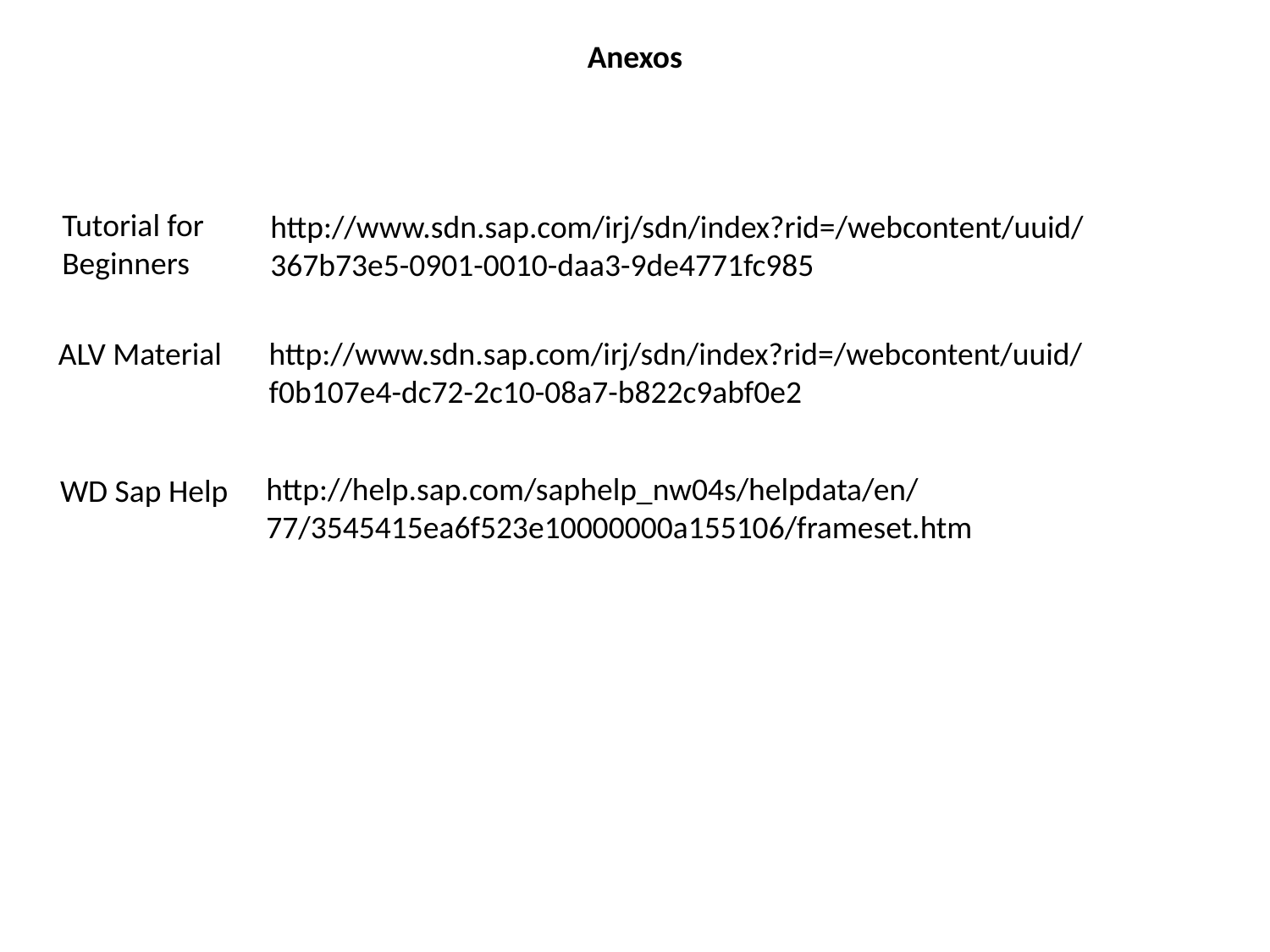

Anexos
Tutorial for Beginners
http://www.sdn.sap.com/irj/sdn/index?rid=/webcontent/uuid/367b73e5-0901-0010-daa3-9de4771fc985
ALV Material
http://www.sdn.sap.com/irj/sdn/index?rid=/webcontent/uuid/f0b107e4-dc72-2c10-08a7-b822c9abf0e2
http://help.sap.com/saphelp_nw04s/helpdata/en/77/3545415ea6f523e10000000a155106/frameset.htm
WD Sap Help